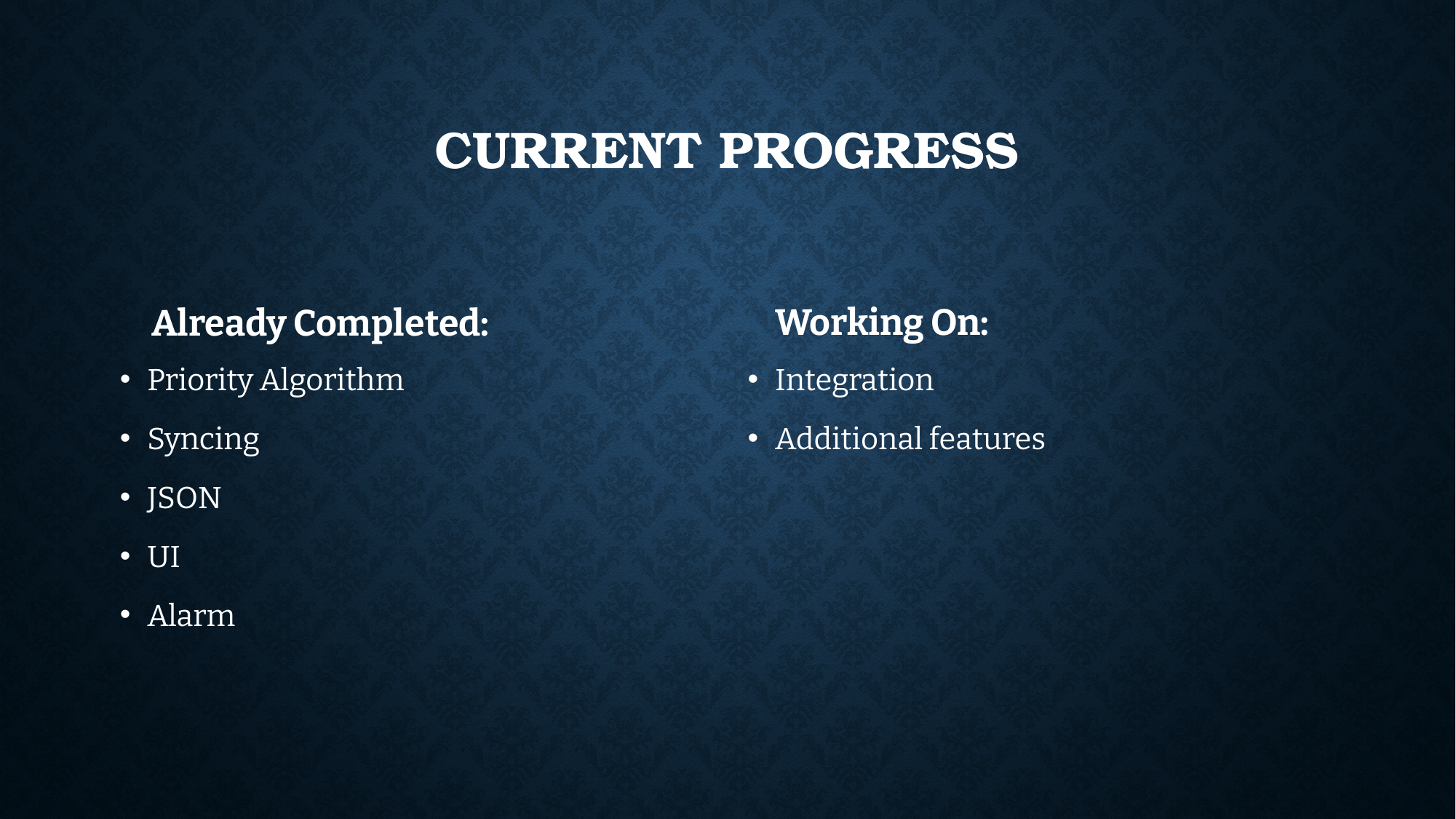

# Current Progress
Working On:
Already Completed:
Priority Algorithm
Syncing
JSON
UI
Alarm
Integration
Additional features